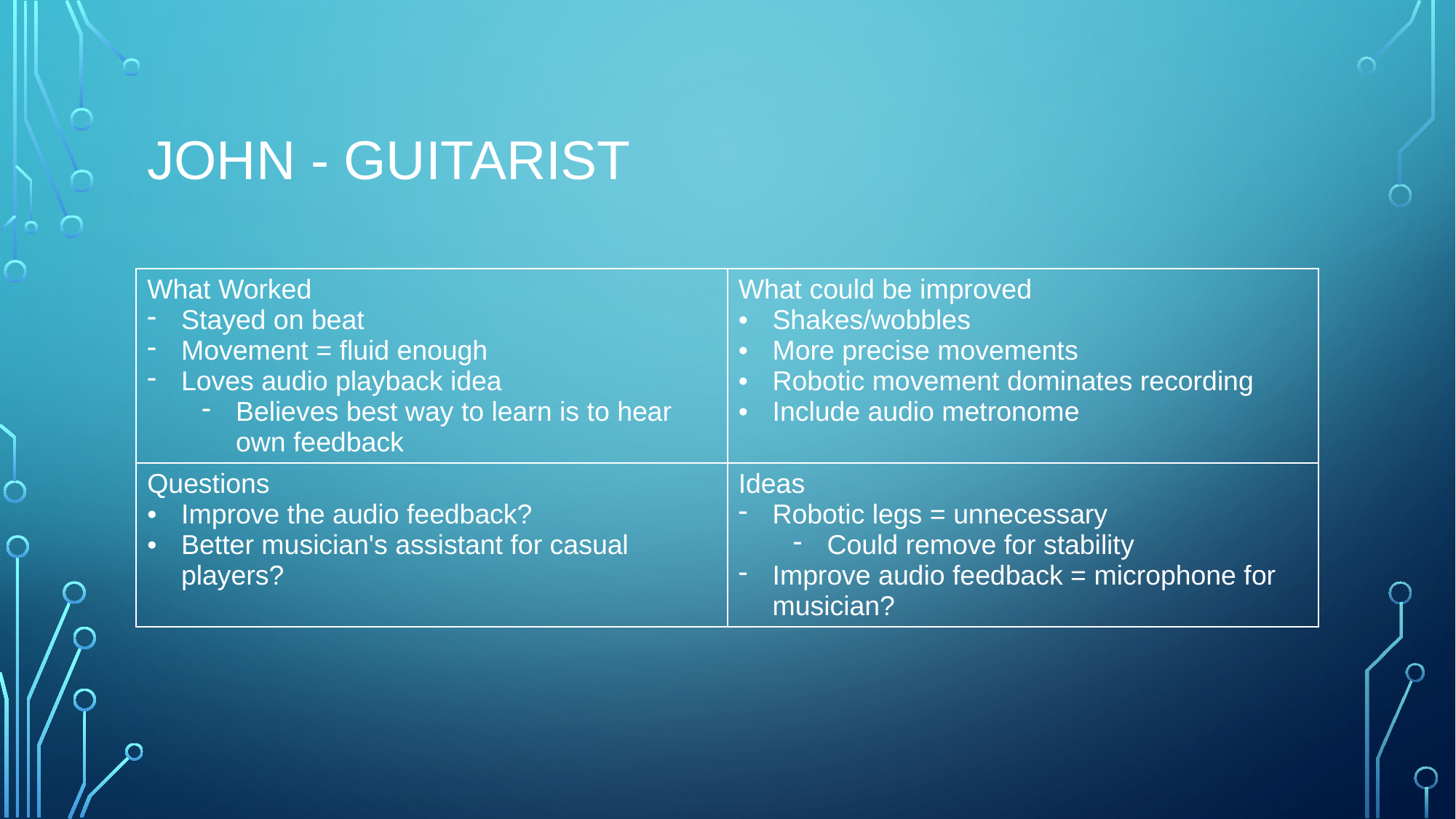

# John - GUITARIST
| What Worked Stayed on beat Movement = fluid enough Loves audio playback idea Believes best way to learn is to hear own feedback | What could be improved Shakes/wobbles More precise movements Robotic movement dominates recording Include audio metronome |
| --- | --- |
| Questions Improve the audio feedback? Better musician's assistant for casual players? | Ideas Robotic legs = unnecessary Could remove for stability Improve audio feedback = microphone for musician? |